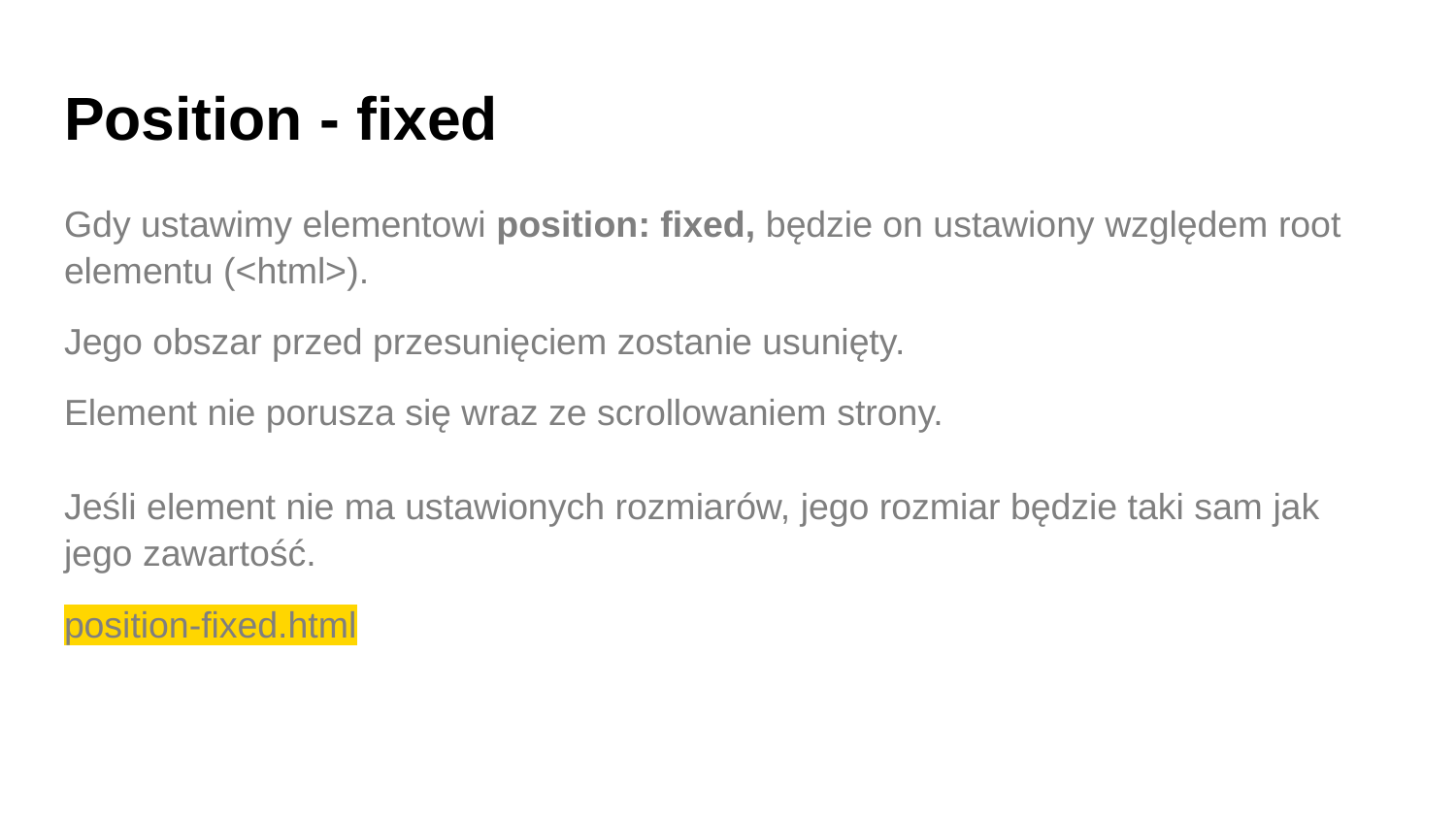

# Position - fixed
Gdy ustawimy elementowi position: fixed, będzie on ustawiony względem root elementu (<html>).
Jego obszar przed przesunięciem zostanie usunięty.
Element nie porusza się wraz ze scrollowaniem strony.
Jeśli element nie ma ustawionych rozmiarów, jego rozmiar będzie taki sam jak jego zawartość.
position-fixed.html